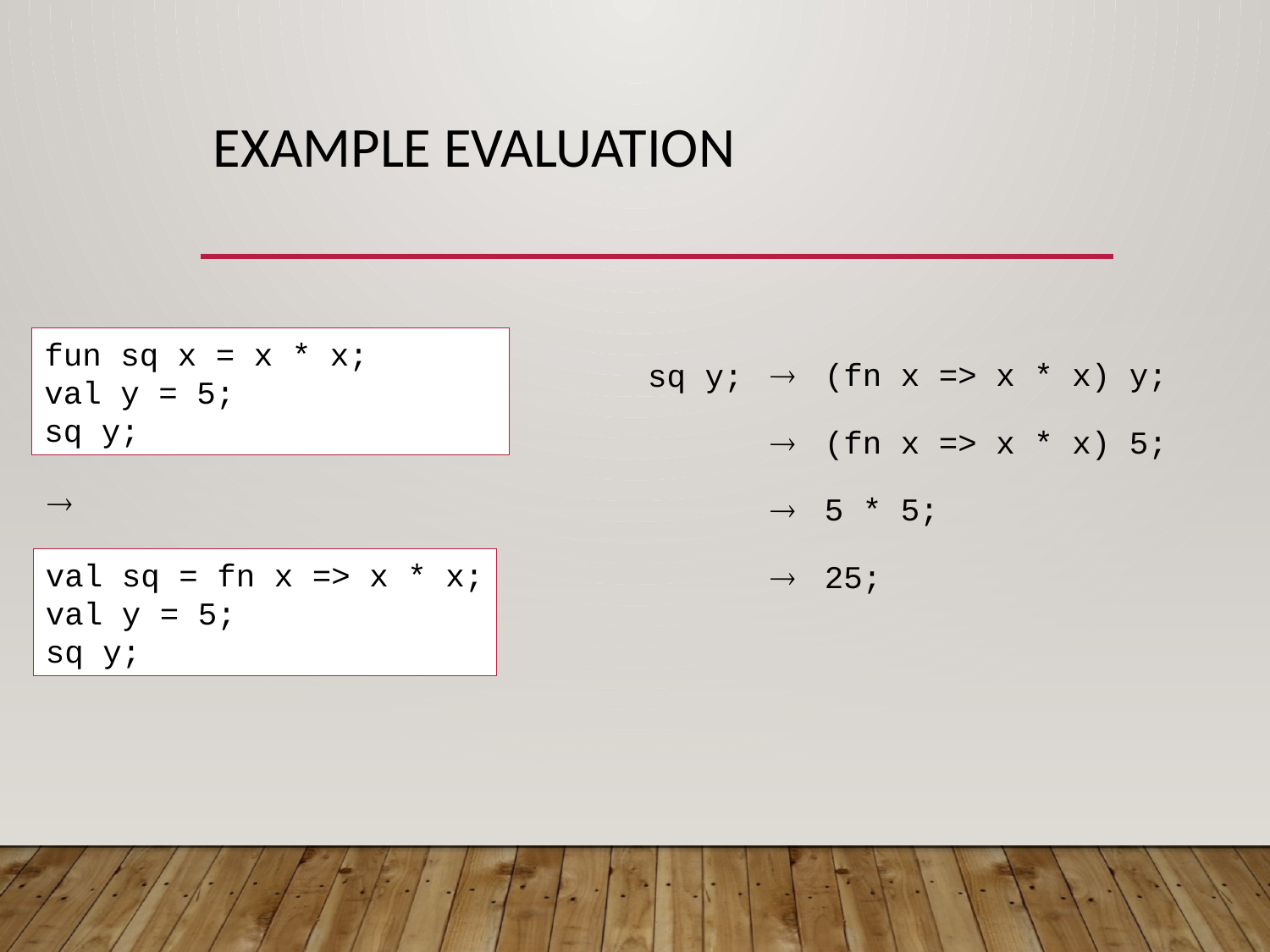

# Example Evaluation
fun sq x = x * x;
val y = 5;
sq y;
→
(fn x => x * x) y;
sq y;
→
(fn x => x * x) 5;
→
→
5 * 5;
val sq = fn x => x * x;
val y = 5;
sq y;
→
25;